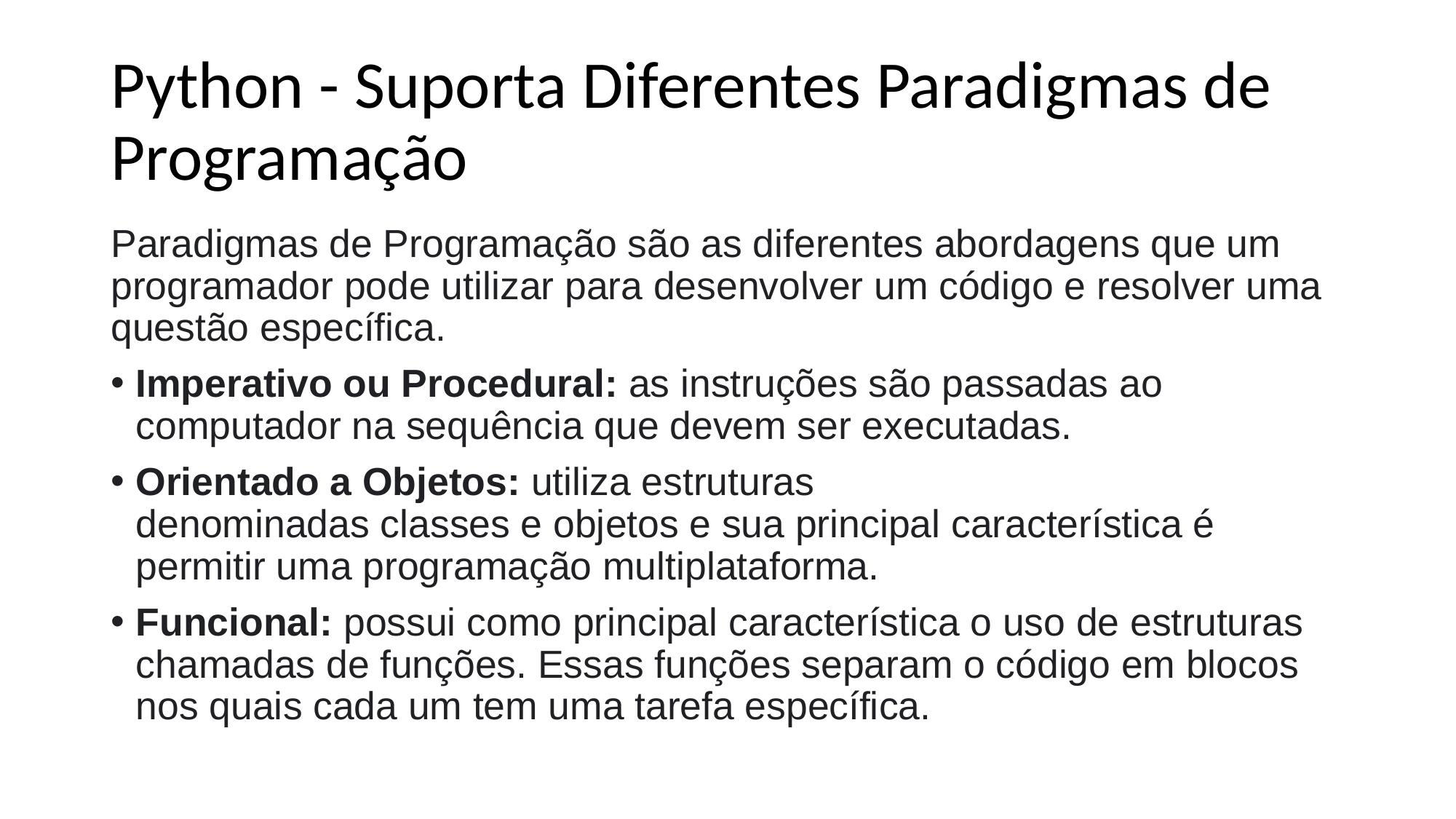

# Python - Suporta Diferentes Paradigmas de Programação
Paradigmas de Programação são as diferentes abordagens que um programador pode utilizar para desenvolver um código e resolver uma questão específica.
Imperativo ou Procedural: as instruções são passadas ao computador na sequência que devem ser executadas.
Orientado a Objetos: utiliza estruturas denominadas classes e objetos e sua principal característica é permitir uma programação multiplataforma.
Funcional: possui como principal característica o uso de estruturas chamadas de funções. Essas funções separam o código em blocos nos quais cada um tem uma tarefa específica.